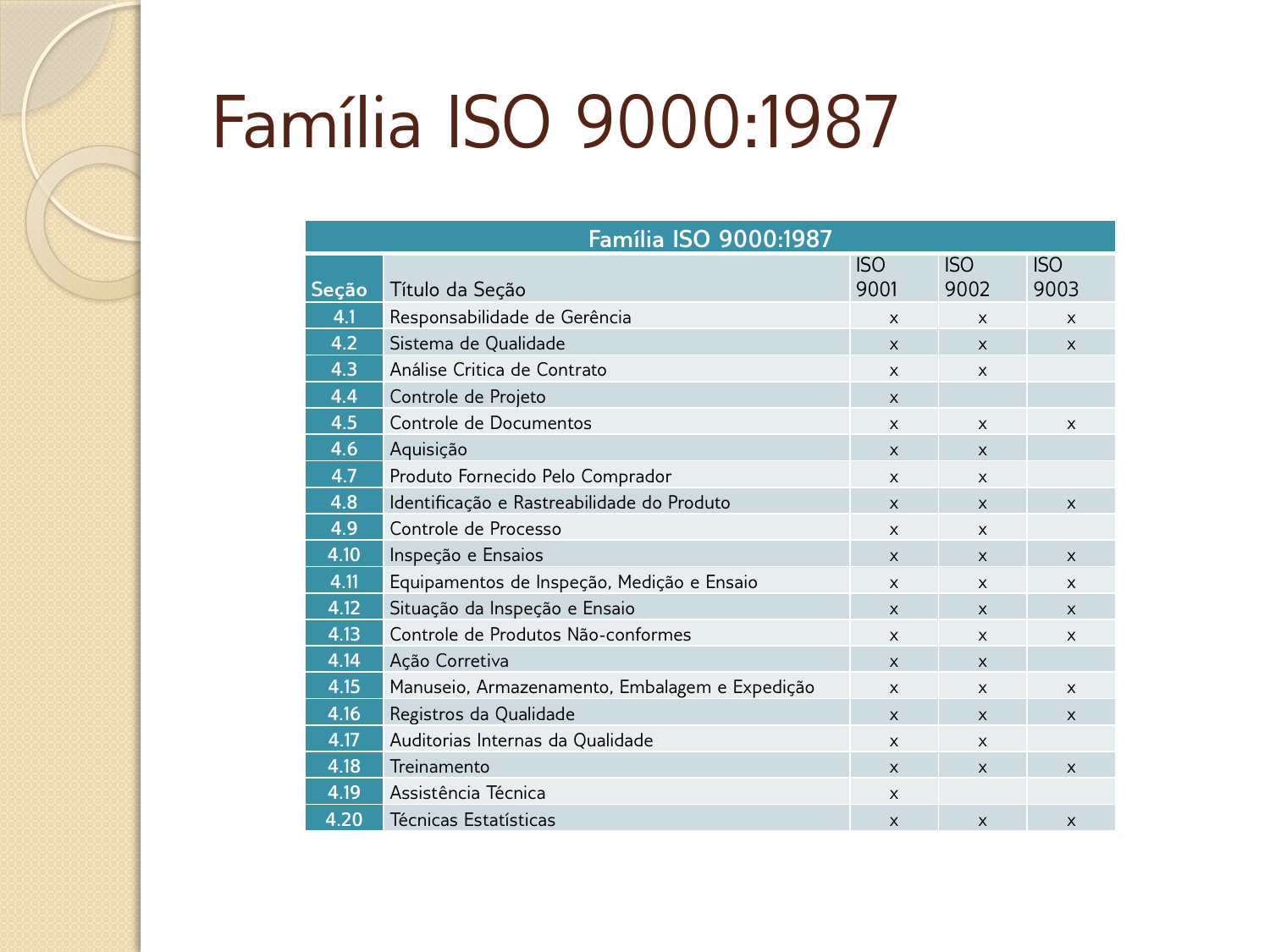

# Família ISO 9000:1987
| Família ISO 9000:1987 |  |  |  |  |
| --- | --- | --- | --- | --- |
| Seção | Título da Seção | ISO 9001 | ISO 9002 | ISO 9003 |
| 4.1 | Responsabilidade de Gerência | x | x | x |
| 4.2 | Sistema de Qualidade | x | x | x |
| 4.3 | Análise Critica de Contrato | x | x |  |
| 4.4 | Controle de Projeto | x |  |  |
| 4.5 | Controle de Documentos | x | x | x |
| 4.6 | Aquisição | x | x |  |
| 4.7 | Produto Fornecido Pelo Comprador | x | x |  |
| 4.8 | Identificação e Rastreabilidade do Produto | x | x | x |
| 4.9 | Controle de Processo | x | x |  |
| 4.10 | Inspeção e Ensaios | x | x | x |
| 4.11 | Equipamentos de Inspeção, Medição e Ensaio | x | x | x |
| 4.12 | Situação da Inspeção e Ensaio | x | x | x |
| 4.13 | Controle de Produtos Não-conformes | x | x | x |
| 4.14 | Ação Corretiva | x | x |  |
| 4.15 | Manuseio, Armazenamento, Embalagem e Expedição | x | x | x |
| 4.16 | Registros da Qualidade | x | x | x |
| 4.17 | Auditorias Internas da Qualidade | x | x |  |
| 4.18 | Treinamento | x | x | x |
| 4.19 | Assistência Técnica | x |  |  |
| 4.20 | Técnicas Estatísticas | x | x | x |